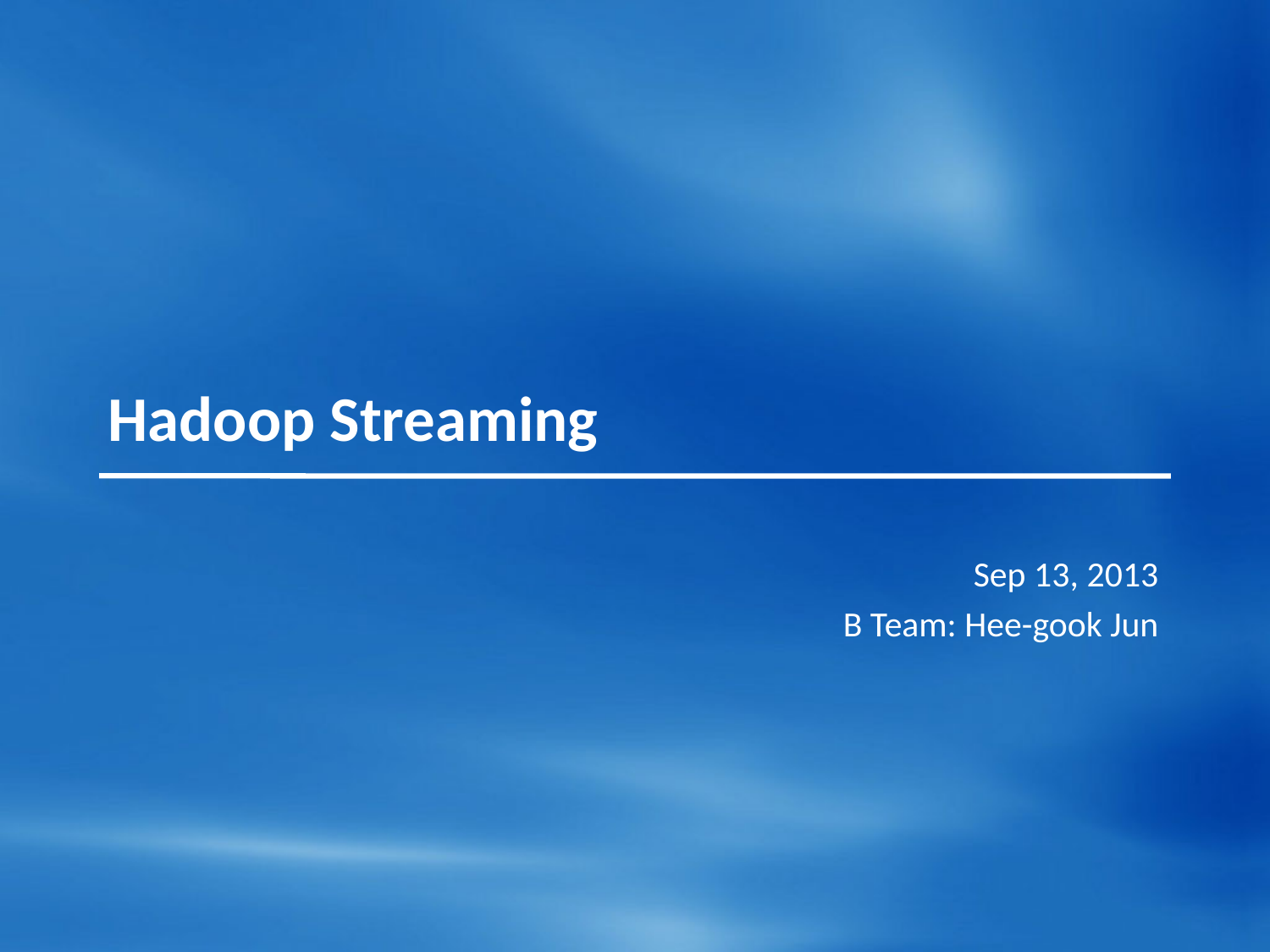

# Hadoop Streaming

Sep 13, 2013
B Team: Hee-gook Jun